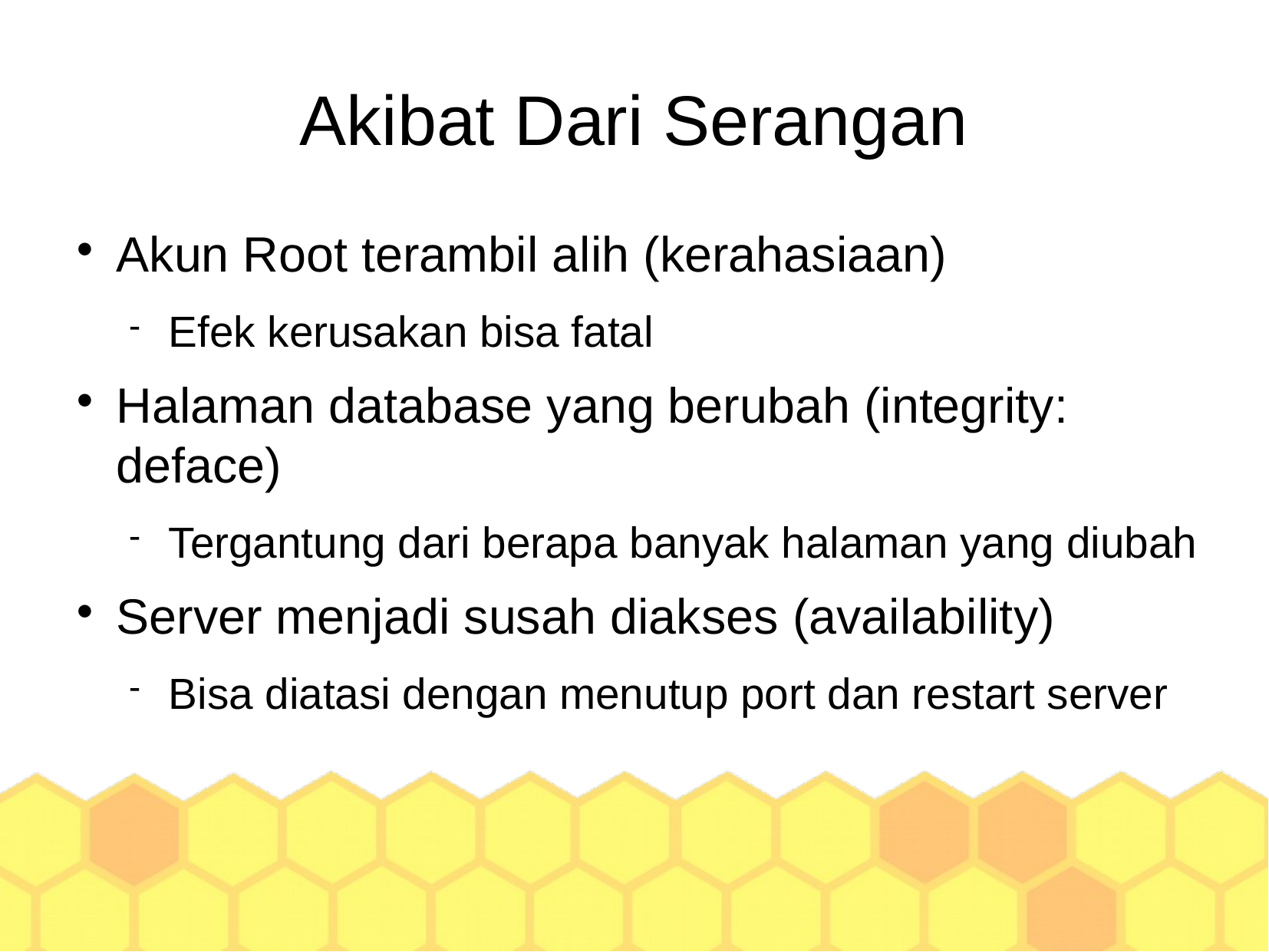

Akibat Dari Serangan
Akun Root terambil alih (kerahasiaan)
Efek kerusakan bisa fatal
Halaman database yang berubah (integrity: deface)
Tergantung dari berapa banyak halaman yang diubah
Server menjadi susah diakses (availability)
Bisa diatasi dengan menutup port dan restart server